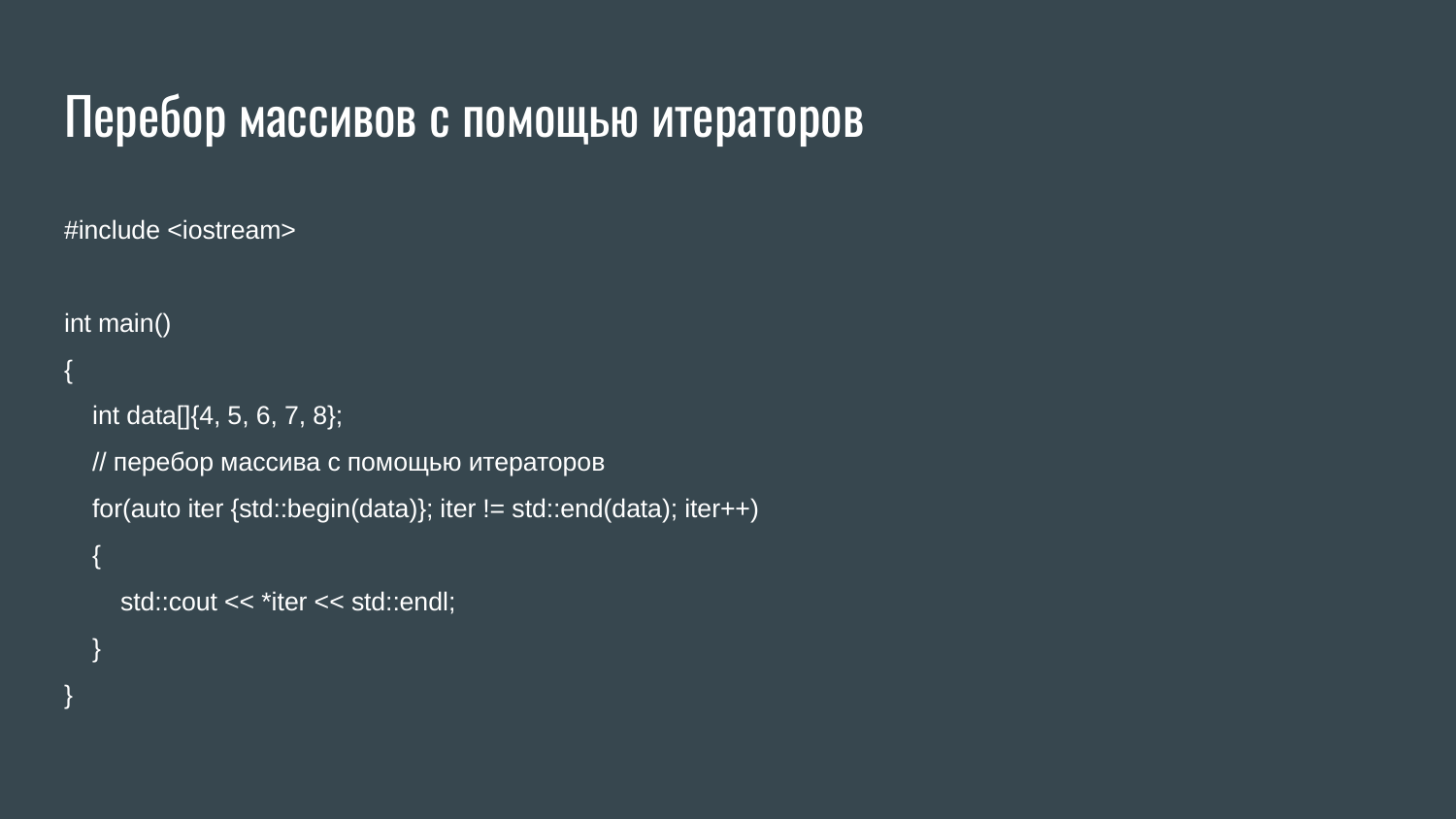

# Перебор массивов с помощью итераторов
#include <iostream>

int main()
{
    int data[]{4, 5, 6, 7, 8};
    // перебор массива с помощью итераторов
    for(auto iter {std::begin(data)}; iter != std::end(data); iter++)
    {
        std::cout << *iter << std::endl;
    }
}